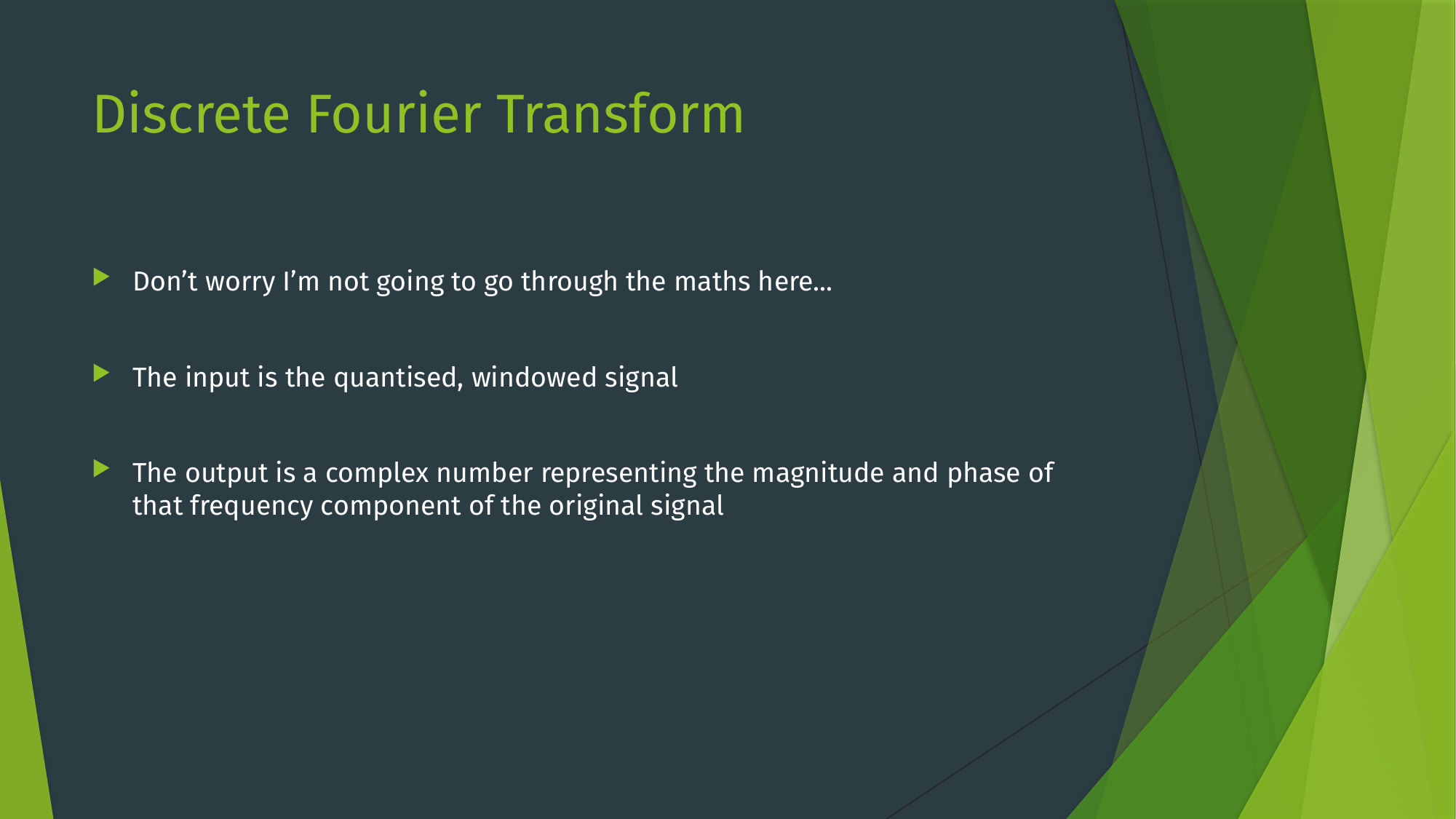

# Discrete Fourier Transform
Don’t worry I’m not going to go through the maths here...

The input is the quantised, windowed signal

The output is a complex number representing the magnitude and phase of that frequency component of the original signal